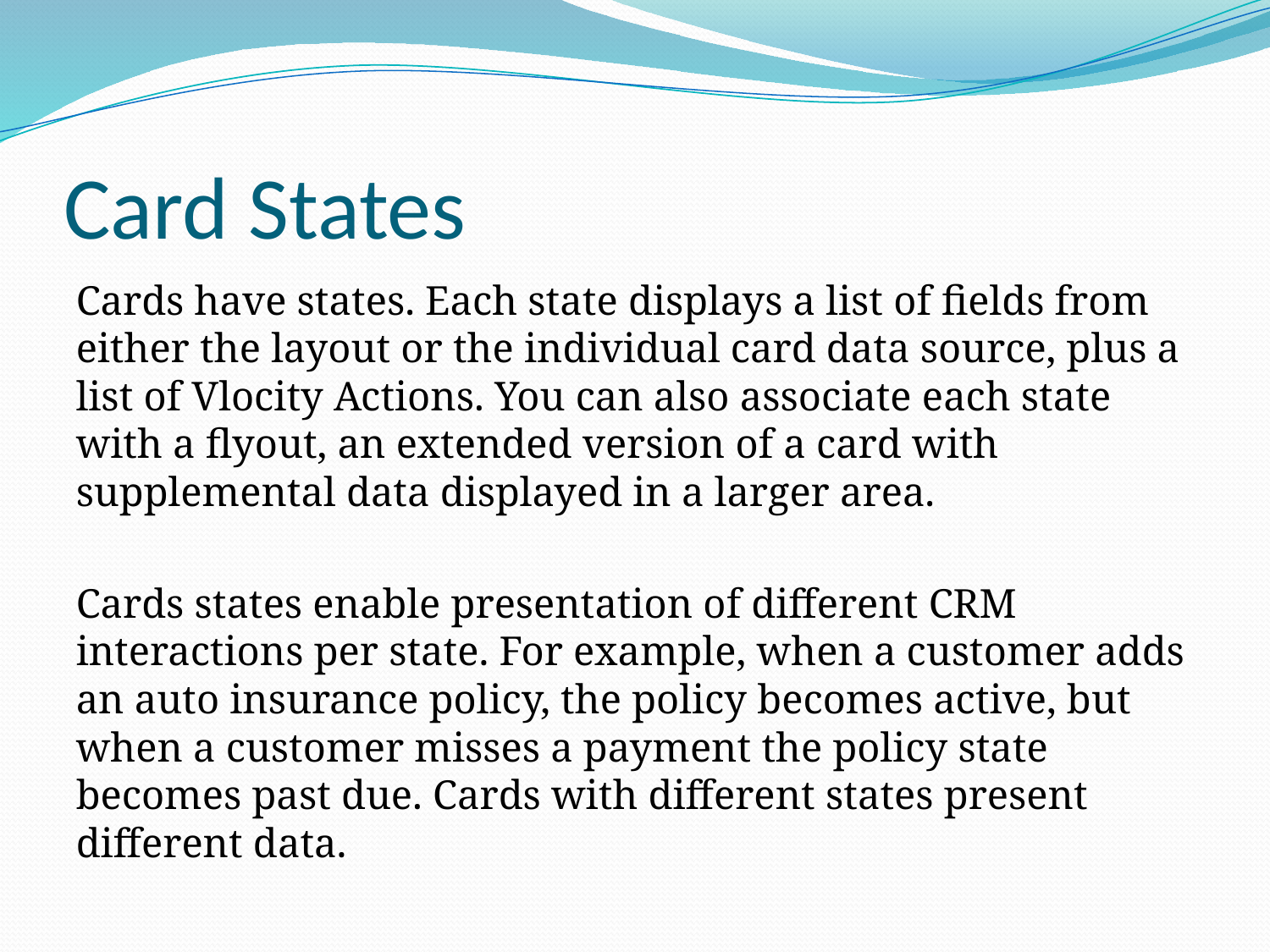

# Card States
Cards have states. Each state displays a list of fields from either the layout or the individual card data source, plus a list of Vlocity Actions. You can also associate each state with a flyout, an extended version of a card with supplemental data displayed in a larger area.

Cards states enable presentation of different CRM interactions per state. For example, when a customer adds an auto insurance policy, the policy becomes active, but when a customer misses a payment the policy state becomes past due. Cards with different states present different data.